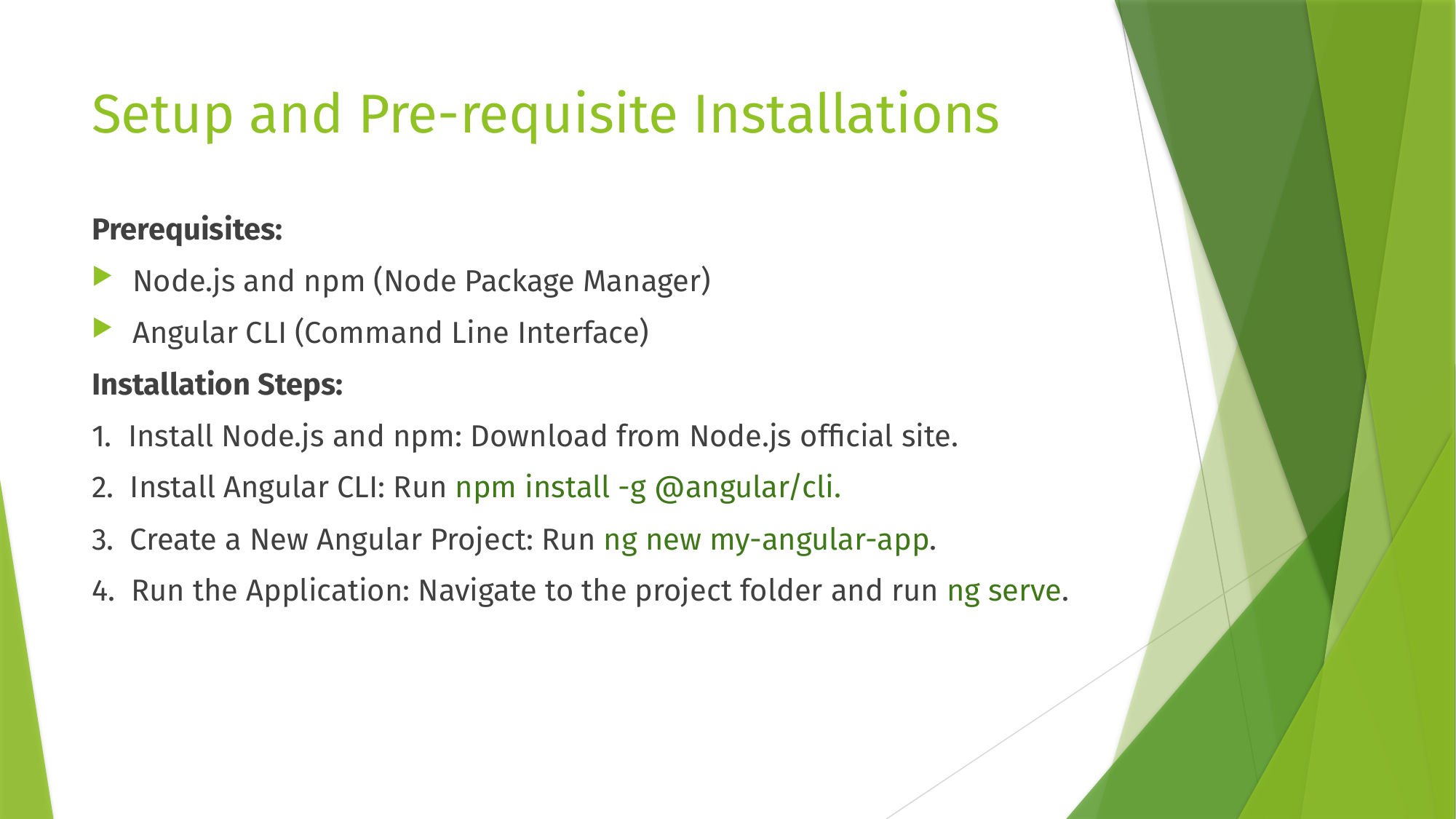

# Setup and Pre-requisite Installations
Prerequisites:
Node.js and npm (Node Package Manager)
Angular CLI (Command Line Interface)
Installation Steps:
1.  Install Node.js and npm: Download from Node.js official site.
2.  Install Angular CLI: Run npm install -g @angular/cli.
3.  Create a New Angular Project: Run ng new my-angular-app.
4.  Run the Application: Navigate to the project folder and run ng serve.